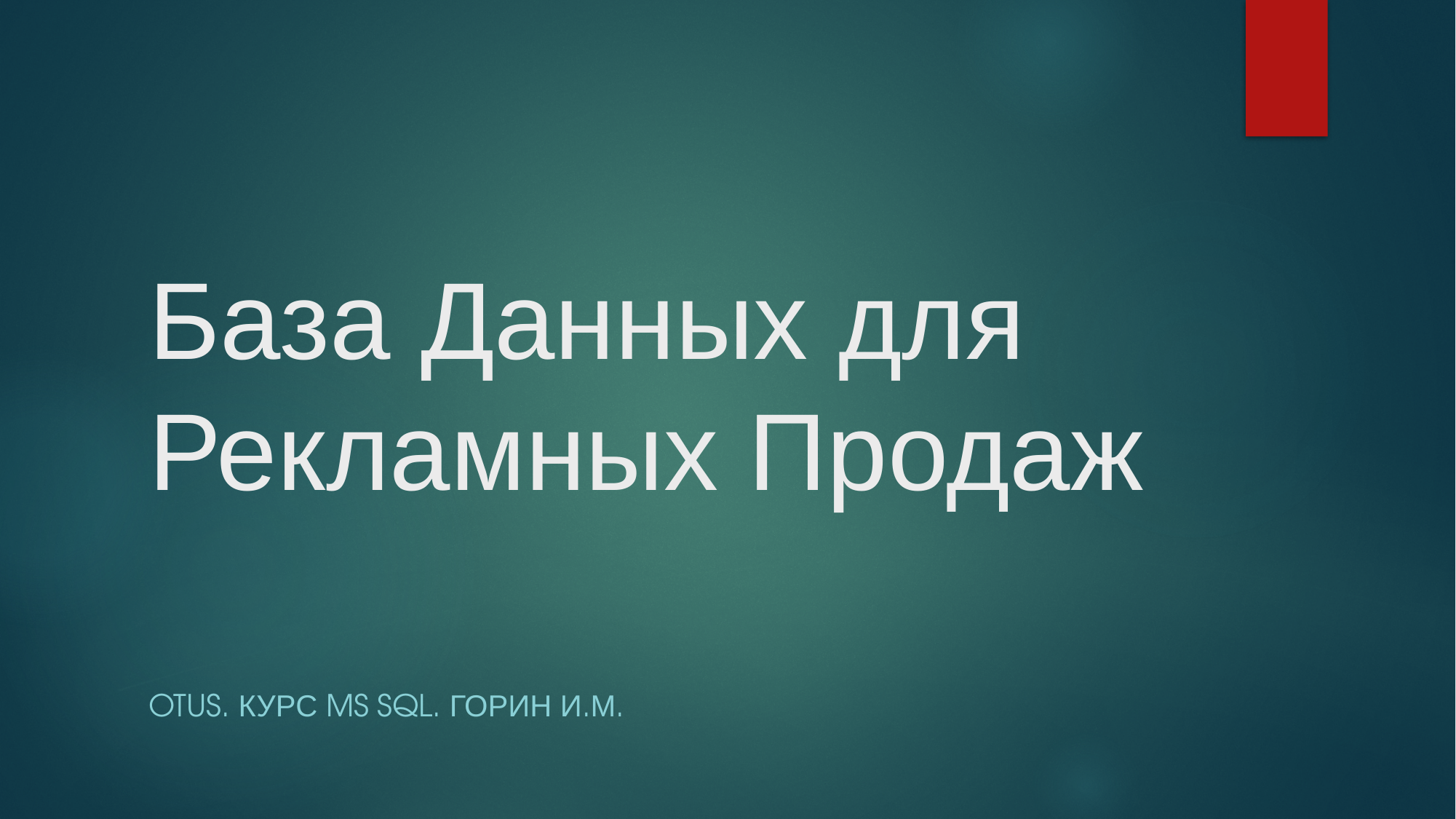

# База Данных для Рекламных Продаж
OTUS. Курс MS SQL. Горин И.М.